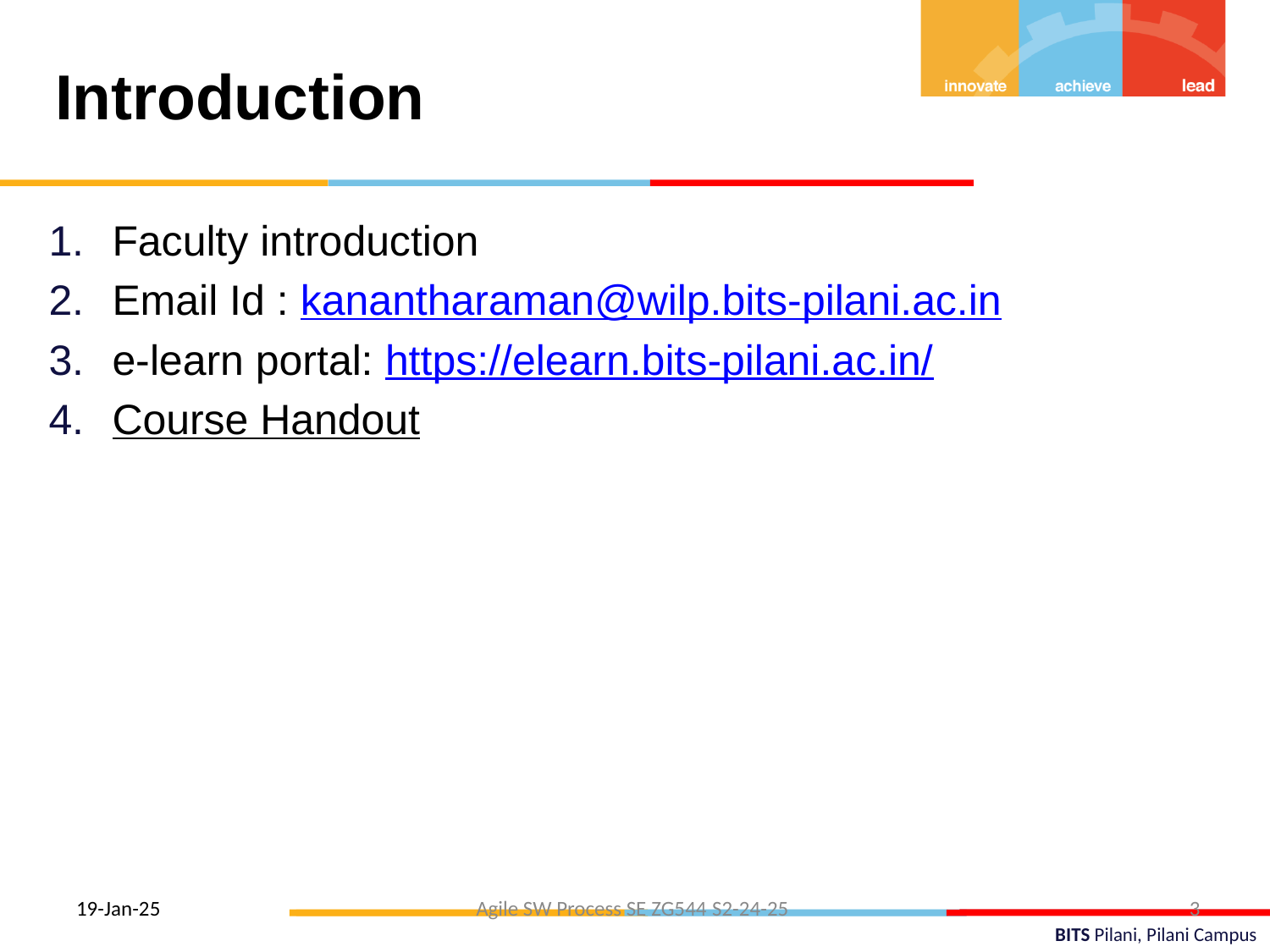

Introduction
Faculty introduction
Email Id : kanantharaman@wilp.bits-pilani.ac.in
e-learn portal: https://elearn.bits-pilani.ac.in/
Course Handout

19-Jan-25
Agile SW Process SE ZG544 S2-24-25
3